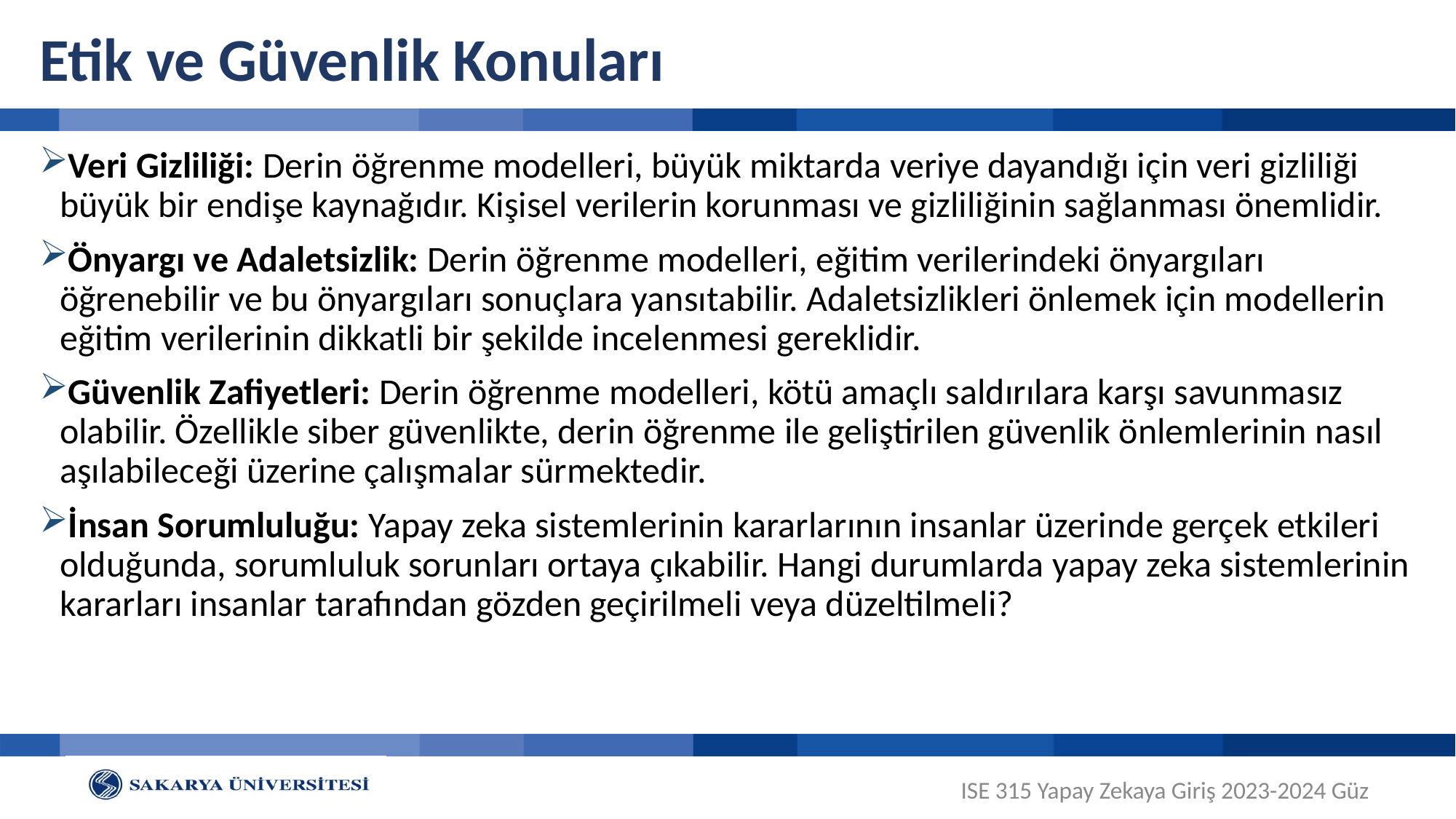

# Etik ve Güvenlik Konuları
Veri Gizliliği: Derin öğrenme modelleri, büyük miktarda veriye dayandığı için veri gizliliği büyük bir endişe kaynağıdır. Kişisel verilerin korunması ve gizliliğinin sağlanması önemlidir.
Önyargı ve Adaletsizlik: Derin öğrenme modelleri, eğitim verilerindeki önyargıları öğrenebilir ve bu önyargıları sonuçlara yansıtabilir. Adaletsizlikleri önlemek için modellerin eğitim verilerinin dikkatli bir şekilde incelenmesi gereklidir.
Güvenlik Zafiyetleri: Derin öğrenme modelleri, kötü amaçlı saldırılara karşı savunmasız olabilir. Özellikle siber güvenlikte, derin öğrenme ile geliştirilen güvenlik önlemlerinin nasıl aşılabileceği üzerine çalışmalar sürmektedir.
İnsan Sorumluluğu: Yapay zeka sistemlerinin kararlarının insanlar üzerinde gerçek etkileri olduğunda, sorumluluk sorunları ortaya çıkabilir. Hangi durumlarda yapay zeka sistemlerinin kararları insanlar tarafından gözden geçirilmeli veya düzeltilmeli?